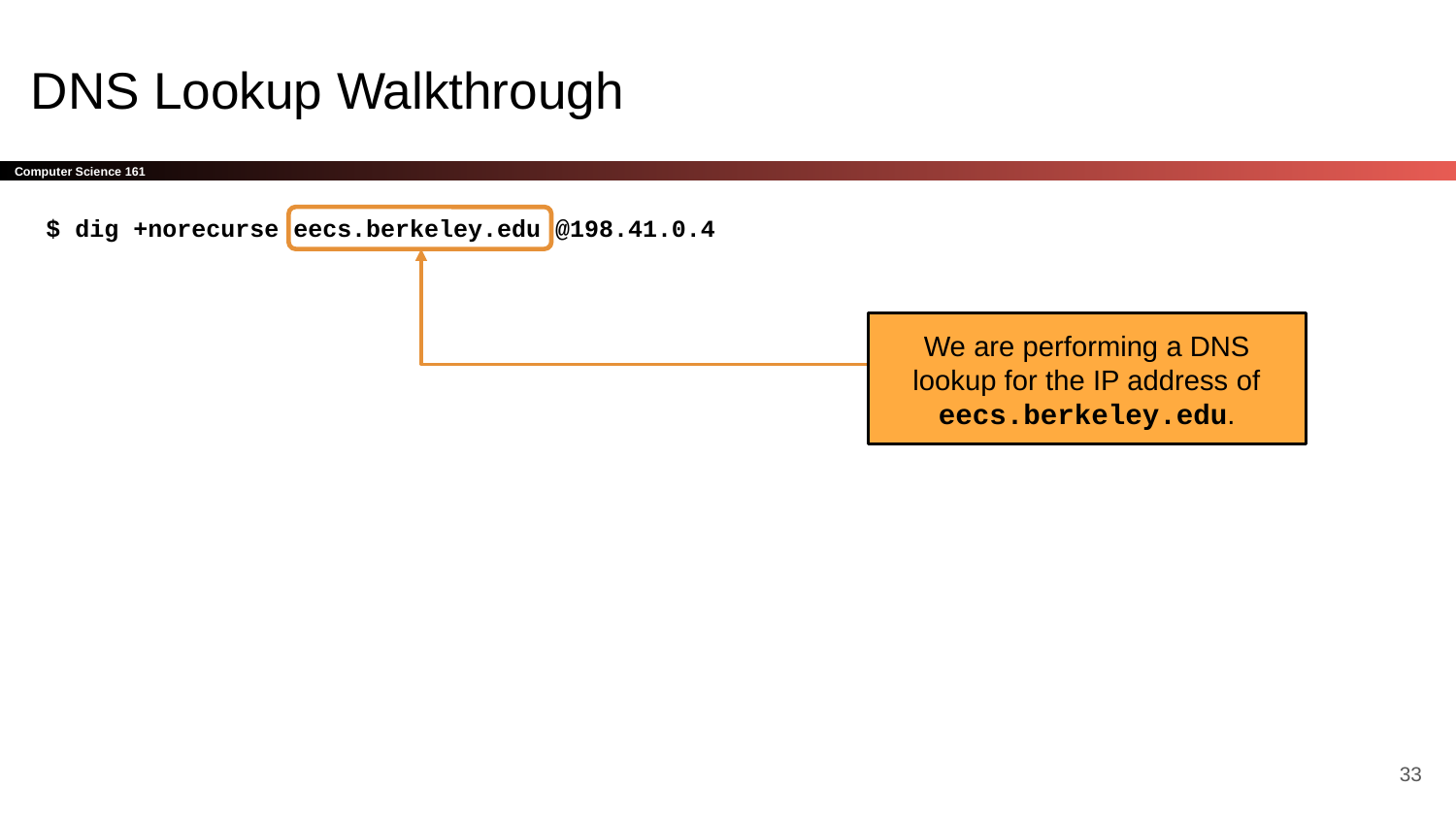

# DNS Lookup Walkthrough
$ dig +norecurse eecs.berkeley.edu @198.41.0.4

We are performing a DNS lookup for the IP address of eecs.berkeley.edu.
33